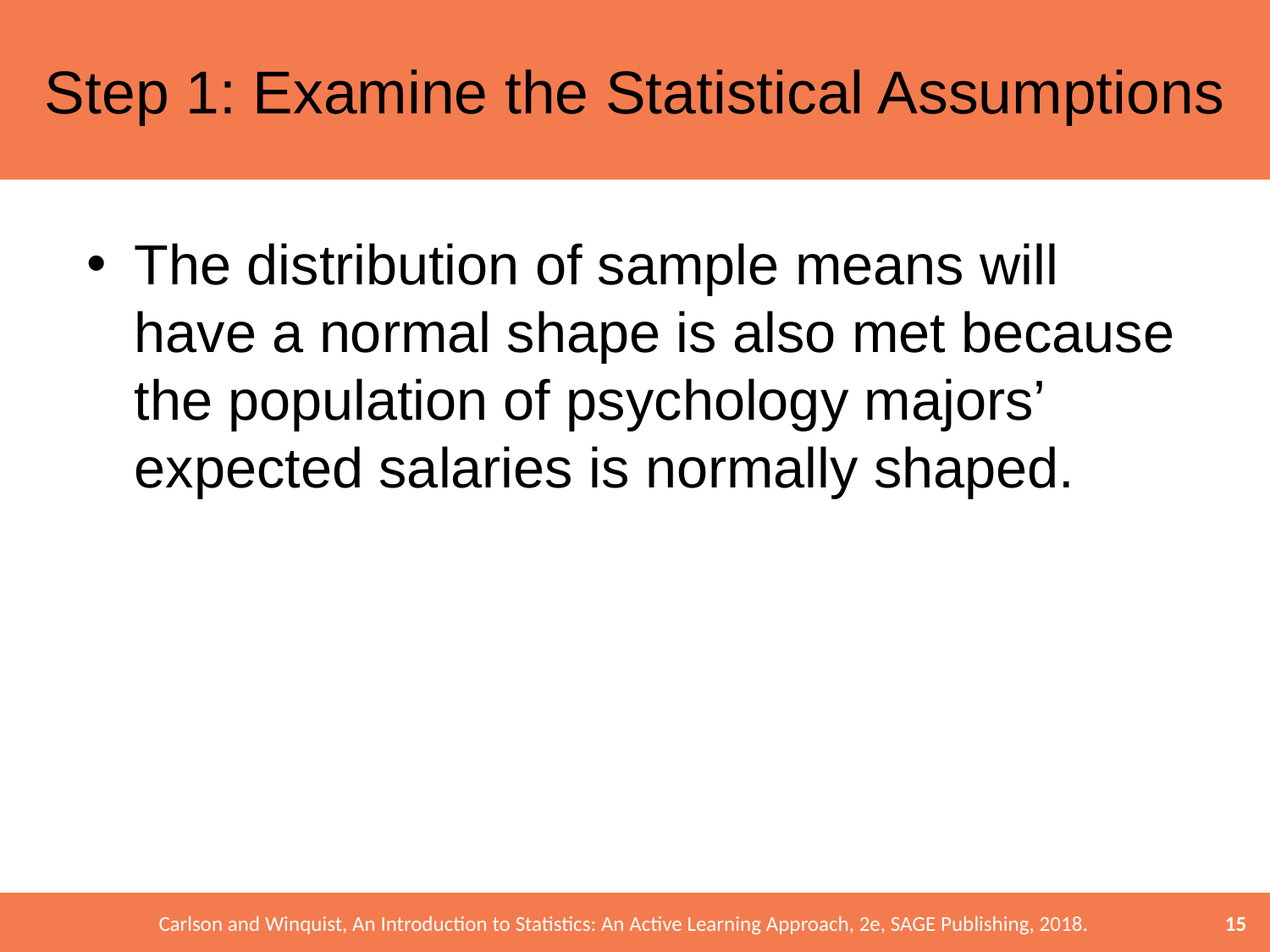

# Step 1: Examine the Statistical Assumptions
The distribution of sample means will have a normal shape is also met because the population of psychology majors’ expected salaries is normally shaped.
15
Carlson and Winquist, An Introduction to Statistics: An Active Learning Approach, 2e, SAGE Publishing, 2018.